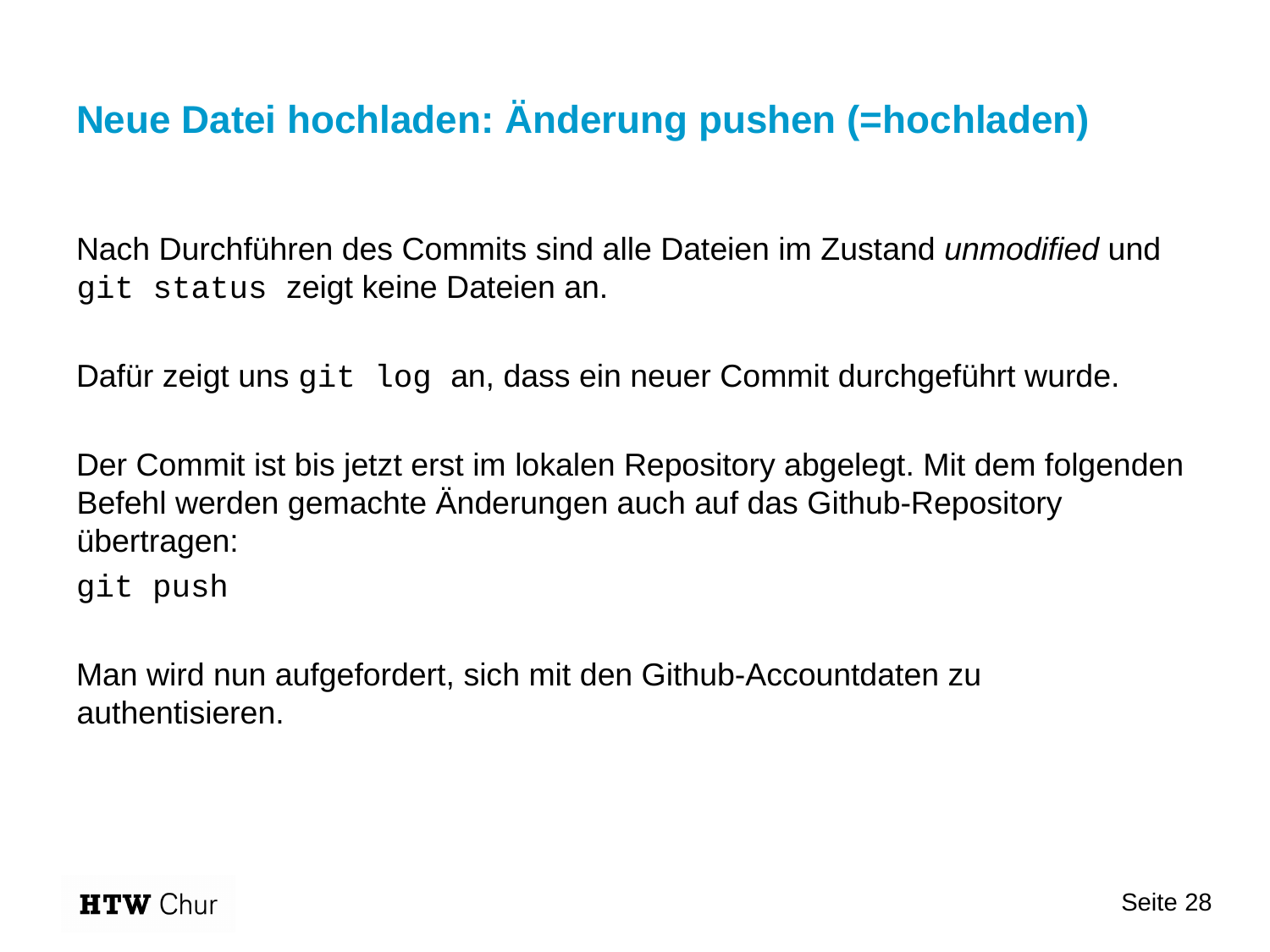

# Neue Datei hochladen: Änderung pushen (=hochladen)
Nach Durchführen des Commits sind alle Dateien im Zustand unmodified und git status zeigt keine Dateien an.

Dafür zeigt uns git log an, dass ein neuer Commit durchgeführt wurde.

Der Commit ist bis jetzt erst im lokalen Repository abgelegt. Mit dem folgenden Befehl werden gemachte Änderungen auch auf das Github-Repository übertragen:
git push

Man wird nun aufgefordert, sich mit den Github-Accountdaten zu authentisieren.
Seite 28